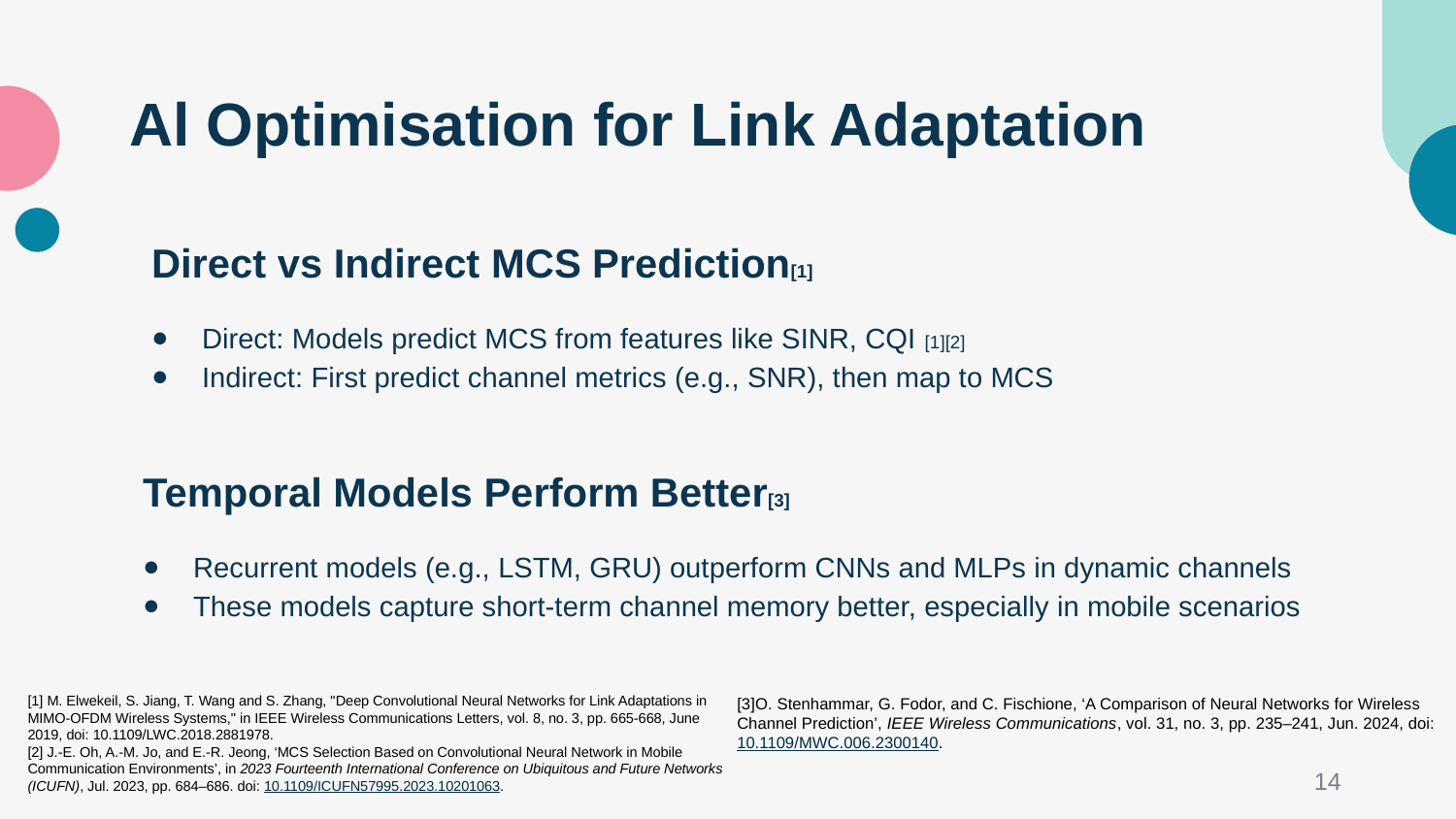

# Al Optimisation for Link Adaptation
Direct vs Indirect MCS Prediction[1]
Direct: Models predict MCS from features like SINR, CQI [1][2]
Indirect: First predict channel metrics (e.g., SNR), then map to MCS
Temporal Models Perform Better[3]
Recurrent models (e.g., LSTM, GRU) outperform CNNs and MLPs in dynamic channels
These models capture short-term channel memory better, especially in mobile scenarios
[1] M. Elwekeil, S. Jiang, T. Wang and S. Zhang, "Deep Convolutional Neural Networks for Link Adaptations in MIMO-OFDM Wireless Systems," in IEEE Wireless Communications Letters, vol. 8, no. 3, pp. 665-668, June 2019, doi: 10.1109/LWC.2018.2881978.
[2] J.-E. Oh, A.-M. Jo, and E.-R. Jeong, ‘MCS Selection Based on Convolutional Neural Network in Mobile Communication Environments’, in 2023 Fourteenth International Conference on Ubiquitous and Future Networks (ICUFN), Jul. 2023, pp. 684–686. doi: 10.1109/ICUFN57995.2023.10201063.

[3]O. Stenhammar, G. Fodor, and C. Fischione, ‘A Comparison of Neural Networks for Wireless Channel Prediction’, IEEE Wireless Communications, vol. 31, no. 3, pp. 235–241, Jun. 2024, doi: 10.1109/MWC.006.2300140.
14